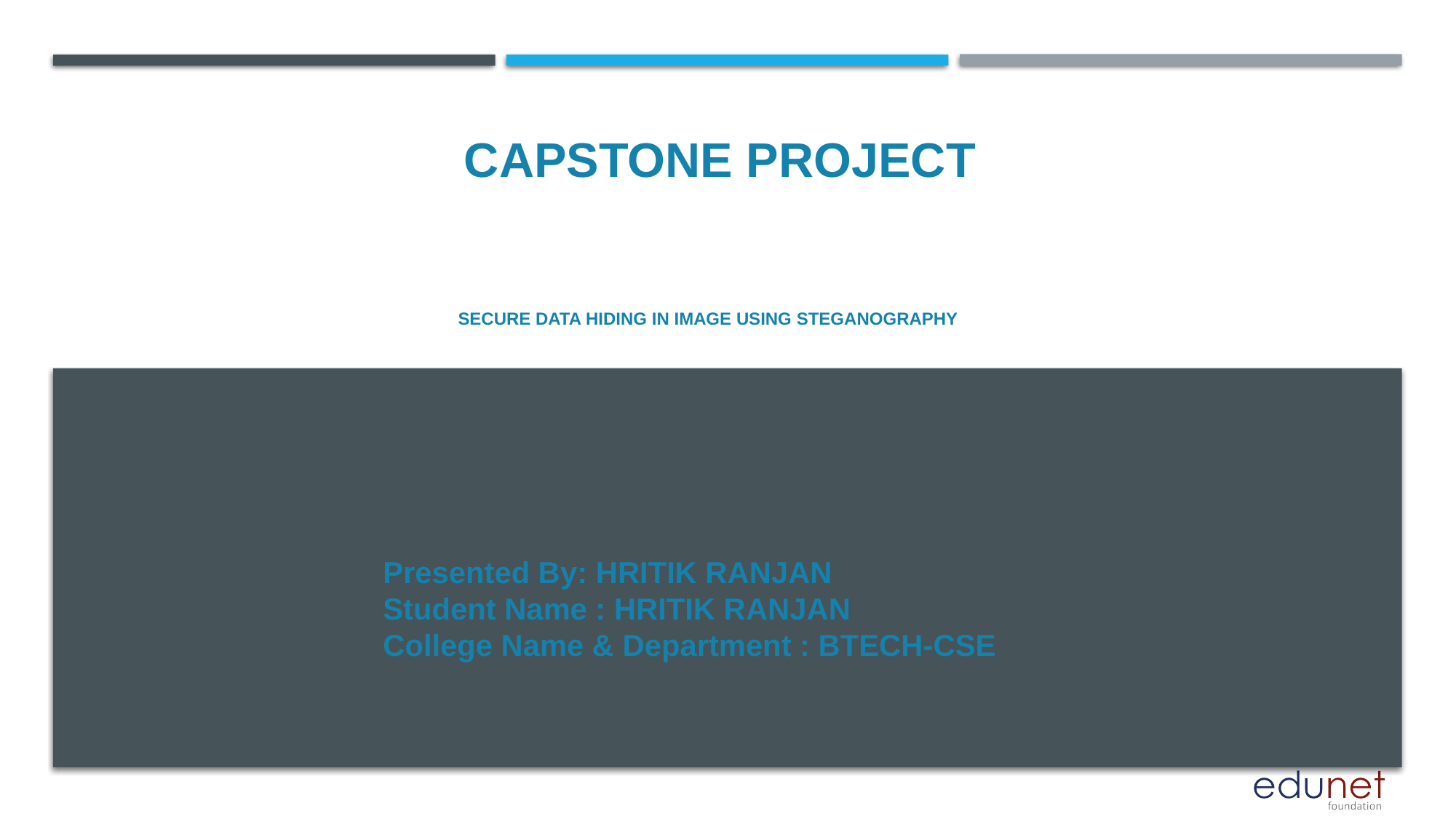

CAPSTONE PROJECT
# Secure Data Hiding in Image Using Steganography
Presented By: HRITIK RANJAN
Student Name : HRITIK RANJAN
College Name & Department : BTECH-CSE